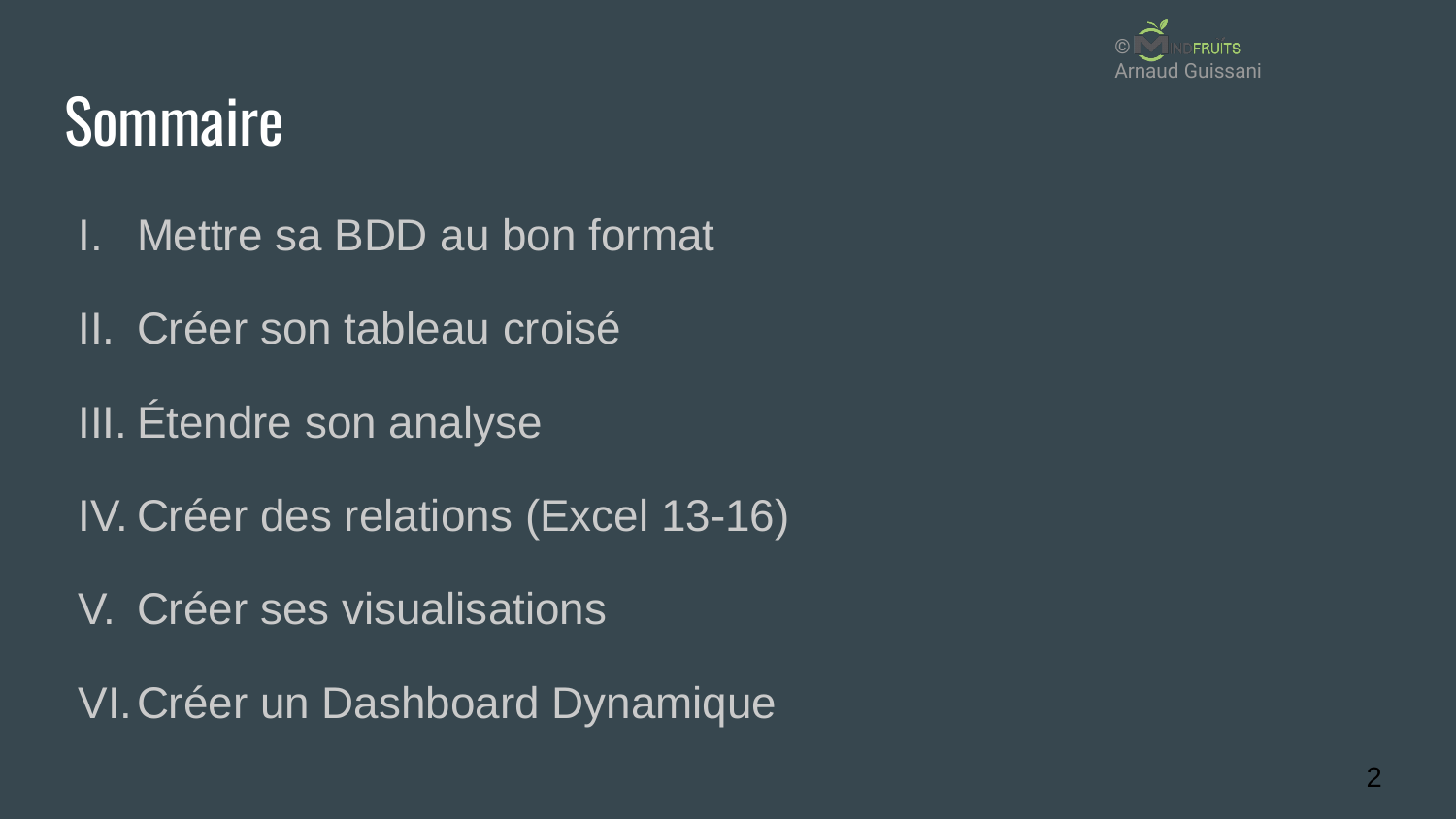

# Sommaire
Mettre sa BDD au bon format
Créer son tableau croisé
Étendre son analyse
Créer des relations (Excel 13-16)
Créer ses visualisations
Créer un Dashboard Dynamique
2